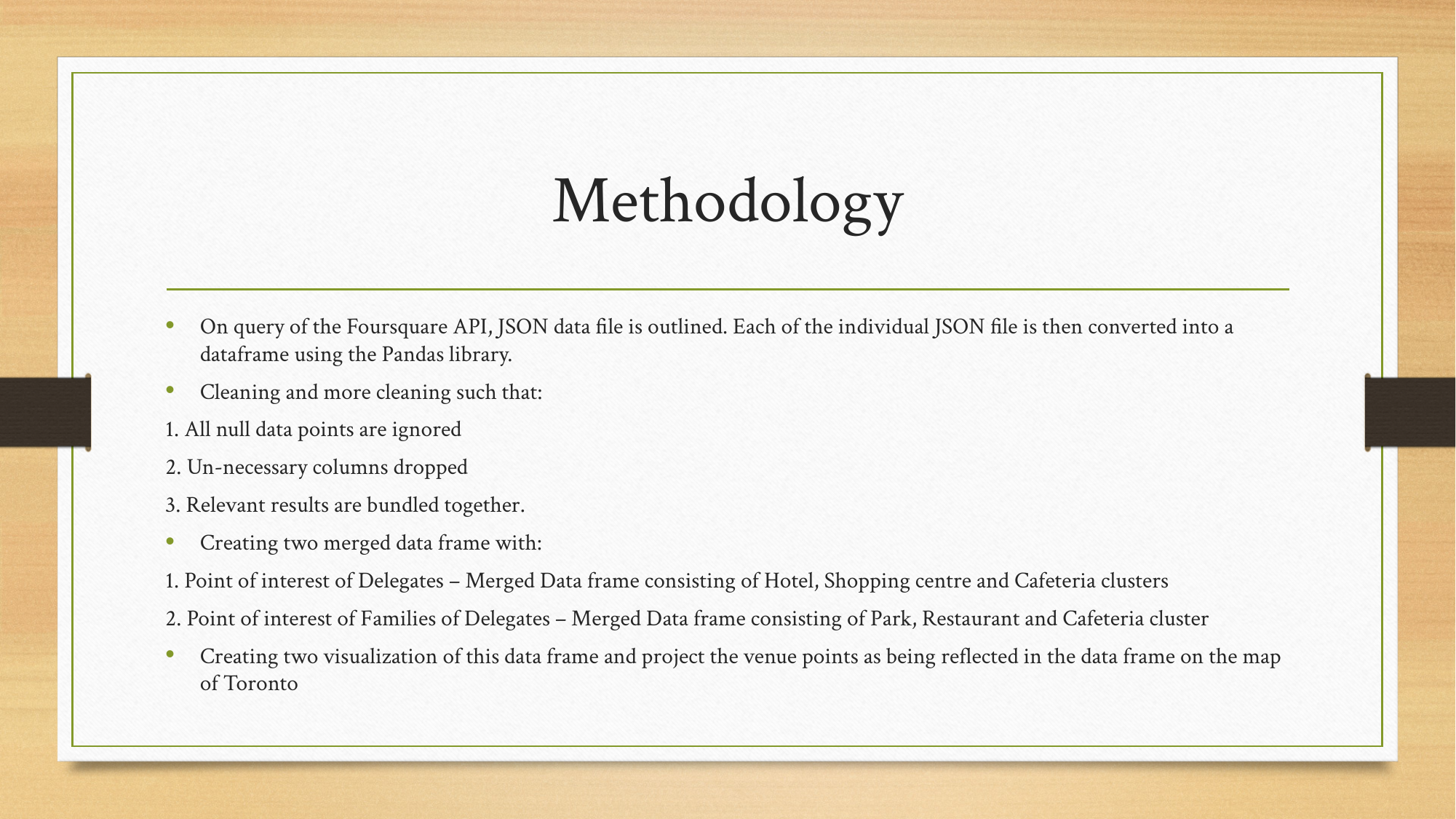

# Methodology
On query of the Foursquare API, JSON data file is outlined. Each of the individual JSON file is then converted into a dataframe using the Pandas library.
Cleaning and more cleaning such that:
1. All null data points are ignored
2. Un-necessary columns dropped
3. Relevant results are bundled together.
Creating two merged data frame with:
1. Point of interest of Delegates – Merged Data frame consisting of Hotel, Shopping centre and Cafeteria clusters
2. Point of interest of Families of Delegates – Merged Data frame consisting of Park, Restaurant and Cafeteria cluster
Creating two visualization of this data frame and project the venue points as being reflected in the data frame on the map of Toronto